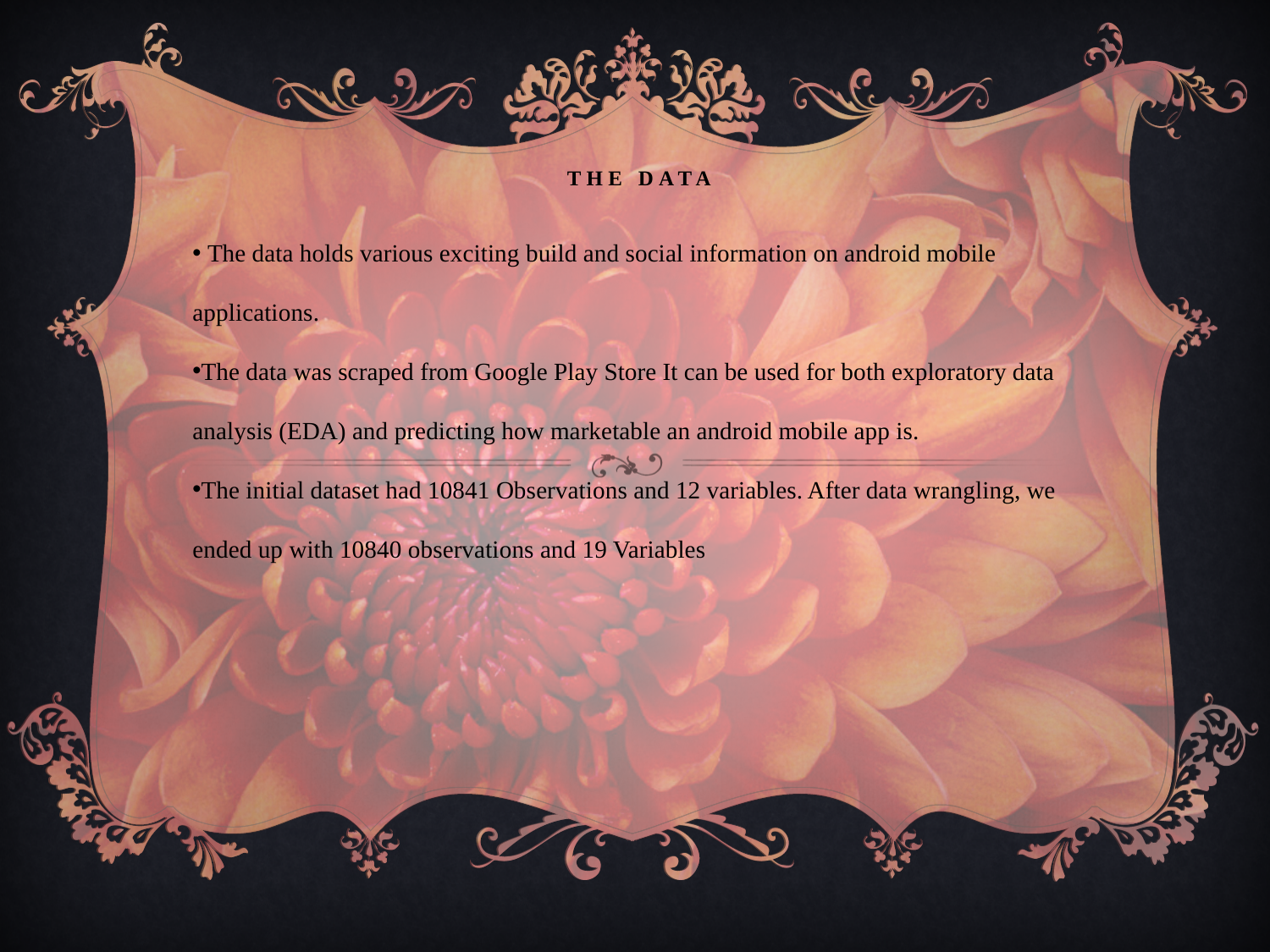

# THE Data
 The data holds various exciting build and social information on android mobile applications.
The data was scraped from Google Play Store It can be used for both exploratory data analysis (EDA) and predicting how marketable an android mobile app is.
The initial dataset had 10841 Observations and 12 variables. After data wrangling, we ended up with 10840 observations and 19 Variables